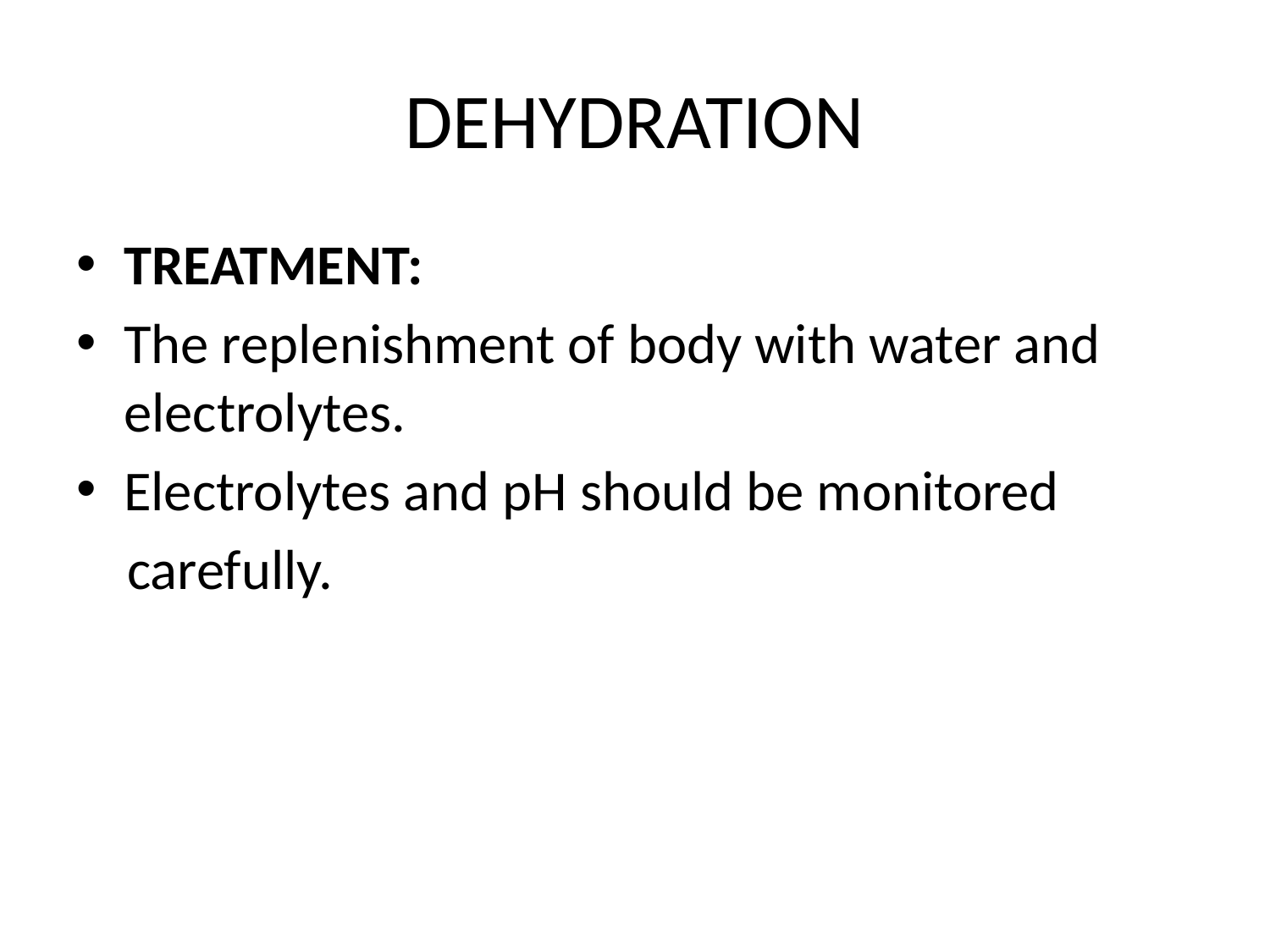

# DEHYDRATION
TREATMENT:
The replenishment of body with water and electrolytes.
Electrolytes and pH should be monitored
    carefully.